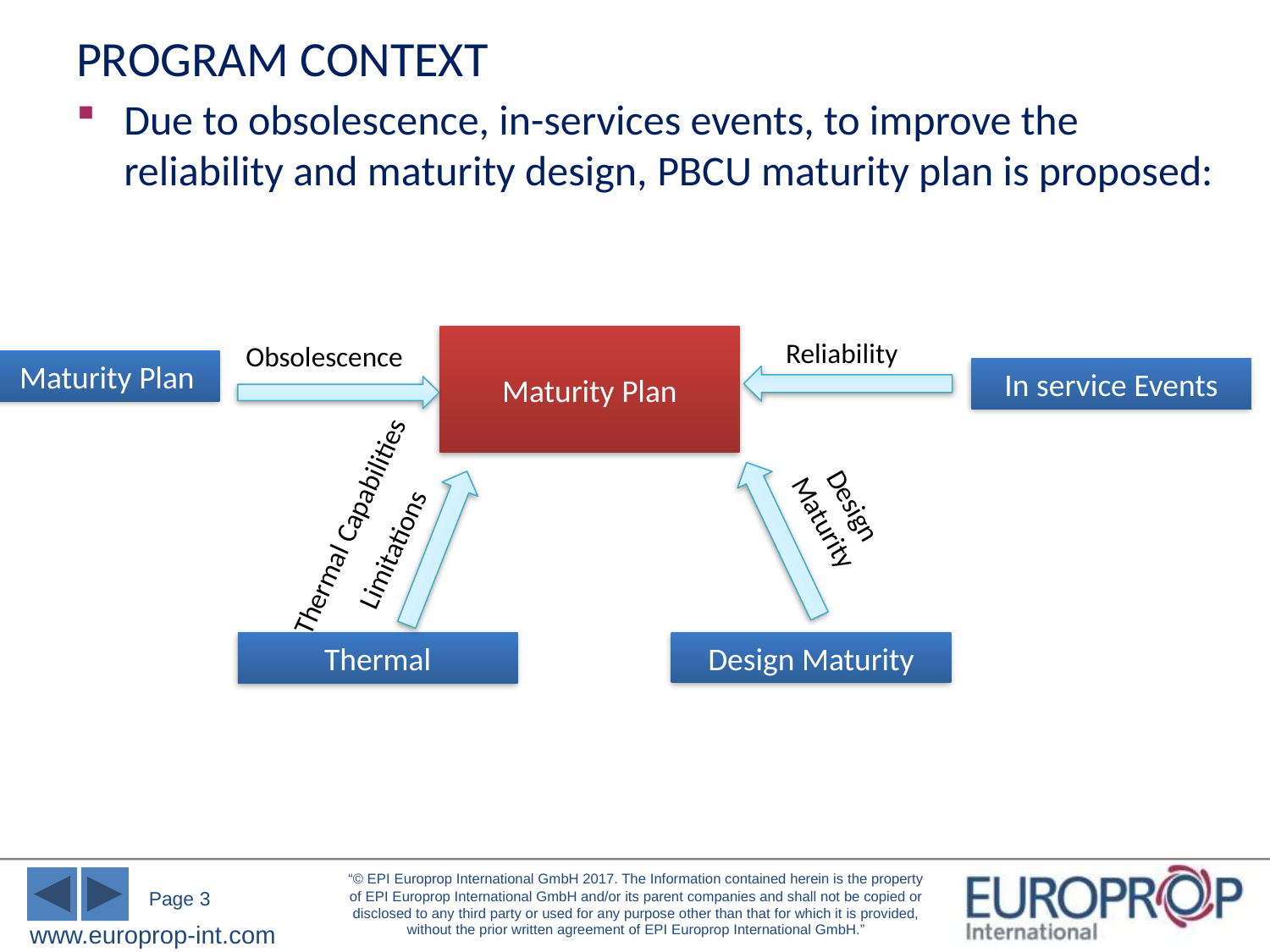

# PROGRAM CONTEXT
Due to obsolescence, in-services events, to improve the reliability and maturity design, PBCU maturity plan is proposed:

Maturity Plan

Reliability
Obsolescence
Maturity Plan
In service Events

Design
Maturity
Thermal Capabilities

Limitations

Design Maturity
Thermal